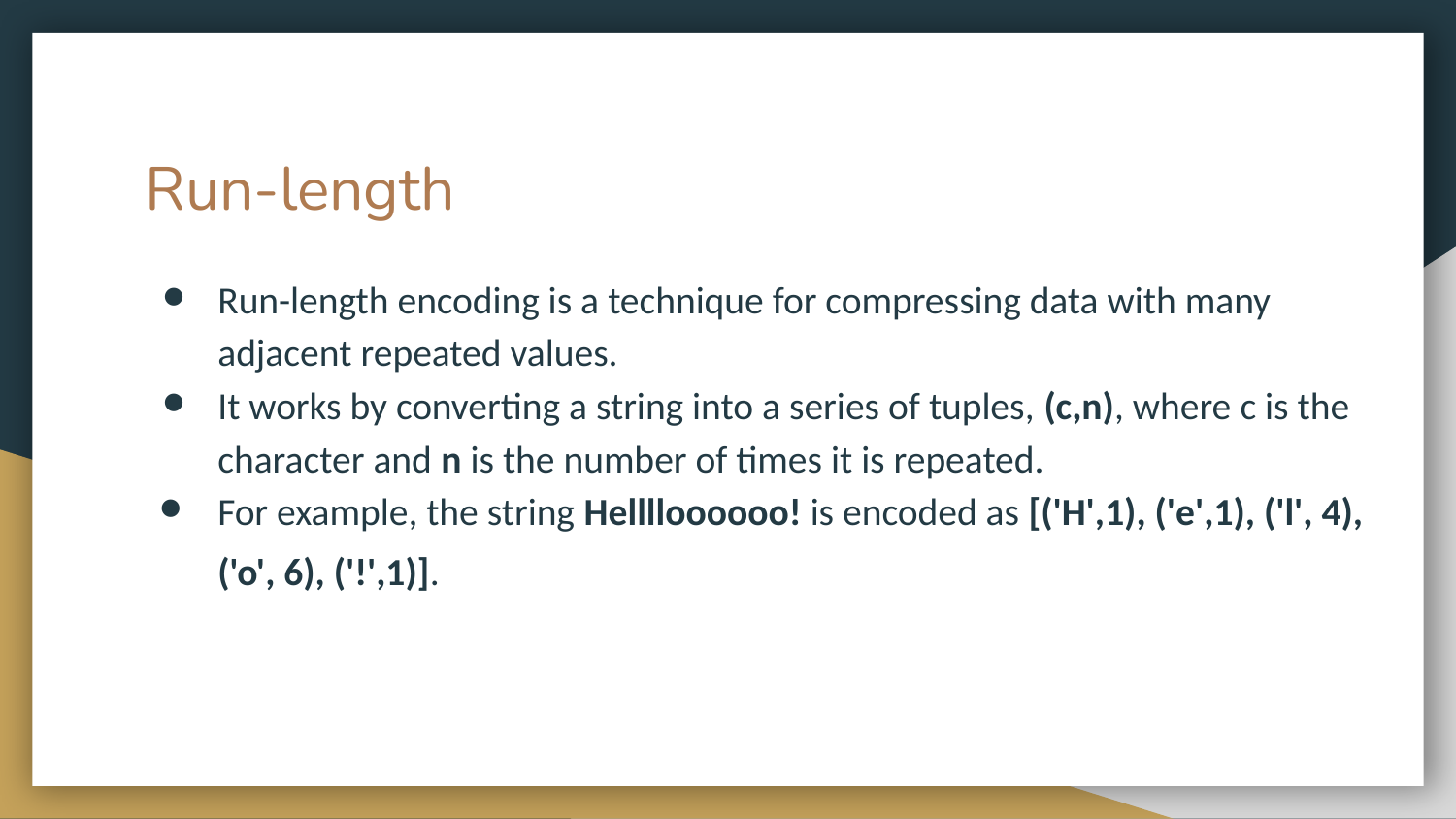

# Run-length
Run-length encoding is a technique for compressing data with many adjacent repeated values.
It works by converting a string into a series of tuples, (c,n), where c is the character and n is the number of times it is repeated.
For example, the string Helllloooooo! is encoded as [('H',1), ('e',1), ('l', 4), ('o', 6), ('!',1)].